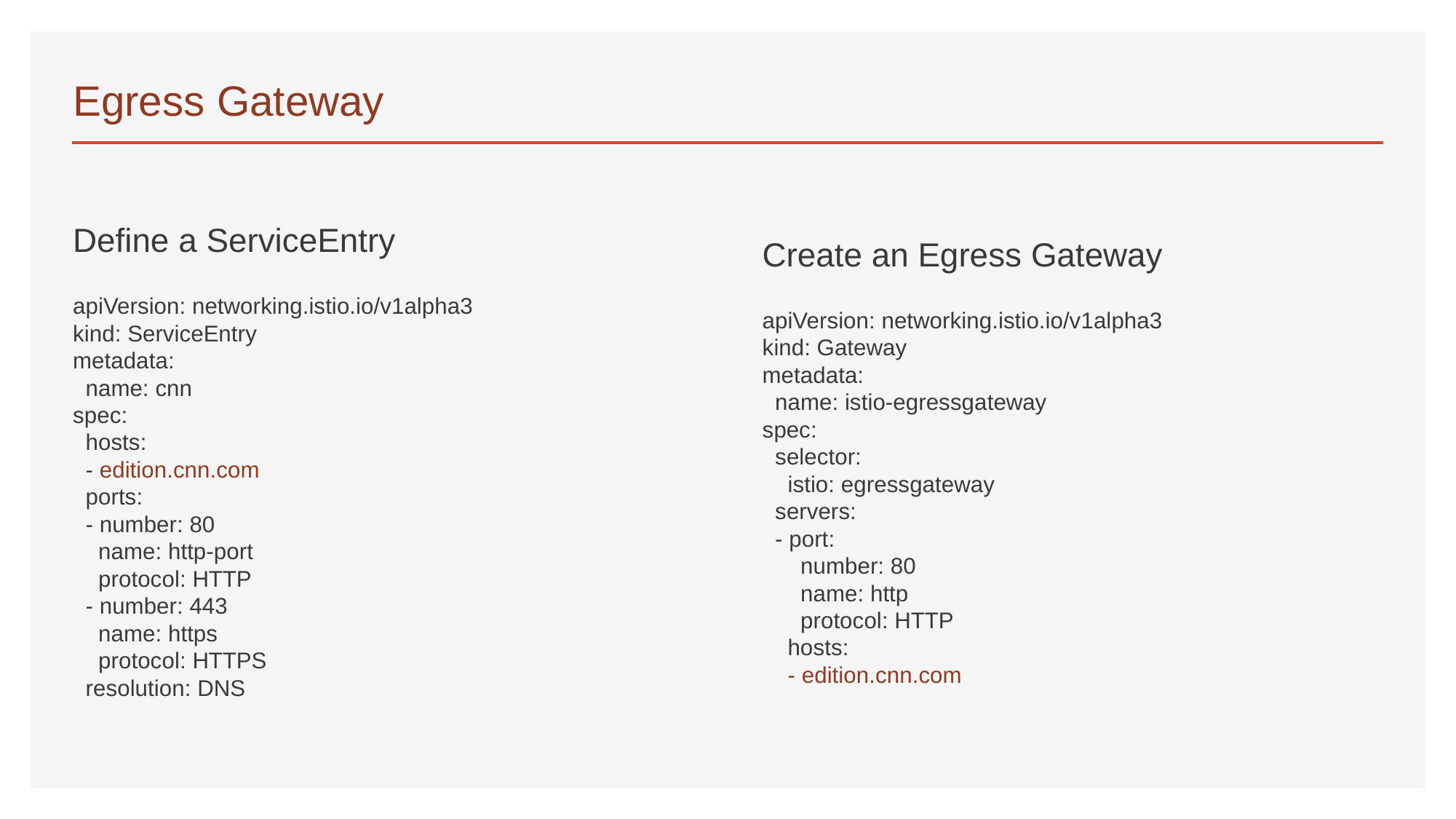

# Egress Gateway
Define a ServiceEntry

apiVersion: networking.istio.io/v1alpha3
kind: ServiceEntry
metadata:
  name: cnn
spec:
  hosts:
  - edition.cnn.com
  ports:
  - number: 80
    name: http-port
    protocol: HTTP
  - number: 443
    name: https
    protocol: HTTPS
  resolution: DNS
Create an Egress Gateway

apiVersion: networking.istio.io/v1alpha3
kind: Gateway
metadata:
  name: istio-egressgateway
spec:
  selector:
    istio: egressgateway
  servers:
  - port:
      number: 80
      name: http
      protocol: HTTP
    hosts:
    - edition.cnn.com